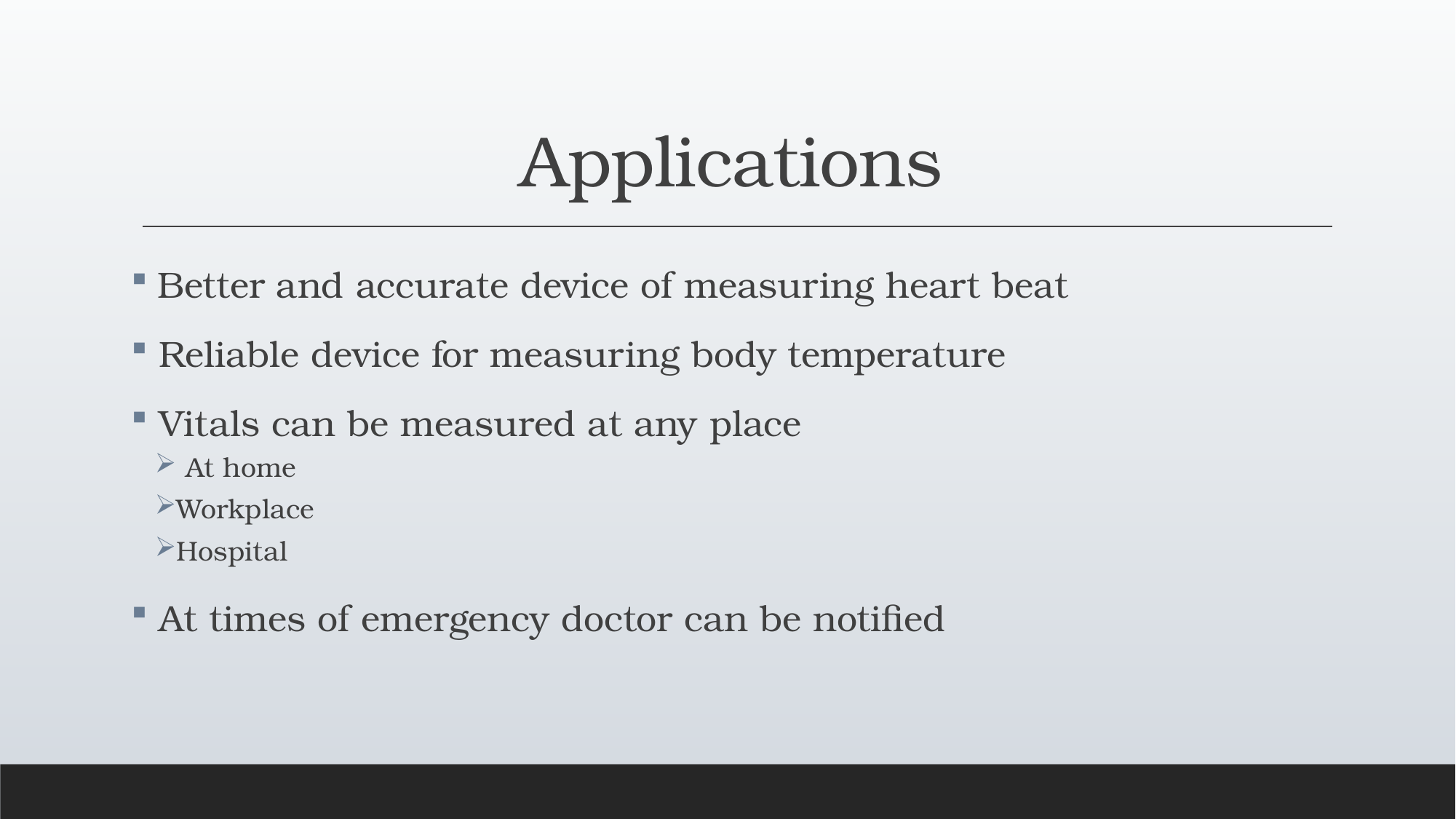

# Applications
 Better and accurate device of measuring heart beat
 Reliable device for measuring body temperature
 Vitals can be measured at any place
 At home
Workplace
Hospital
 At times of emergency doctor can be notified